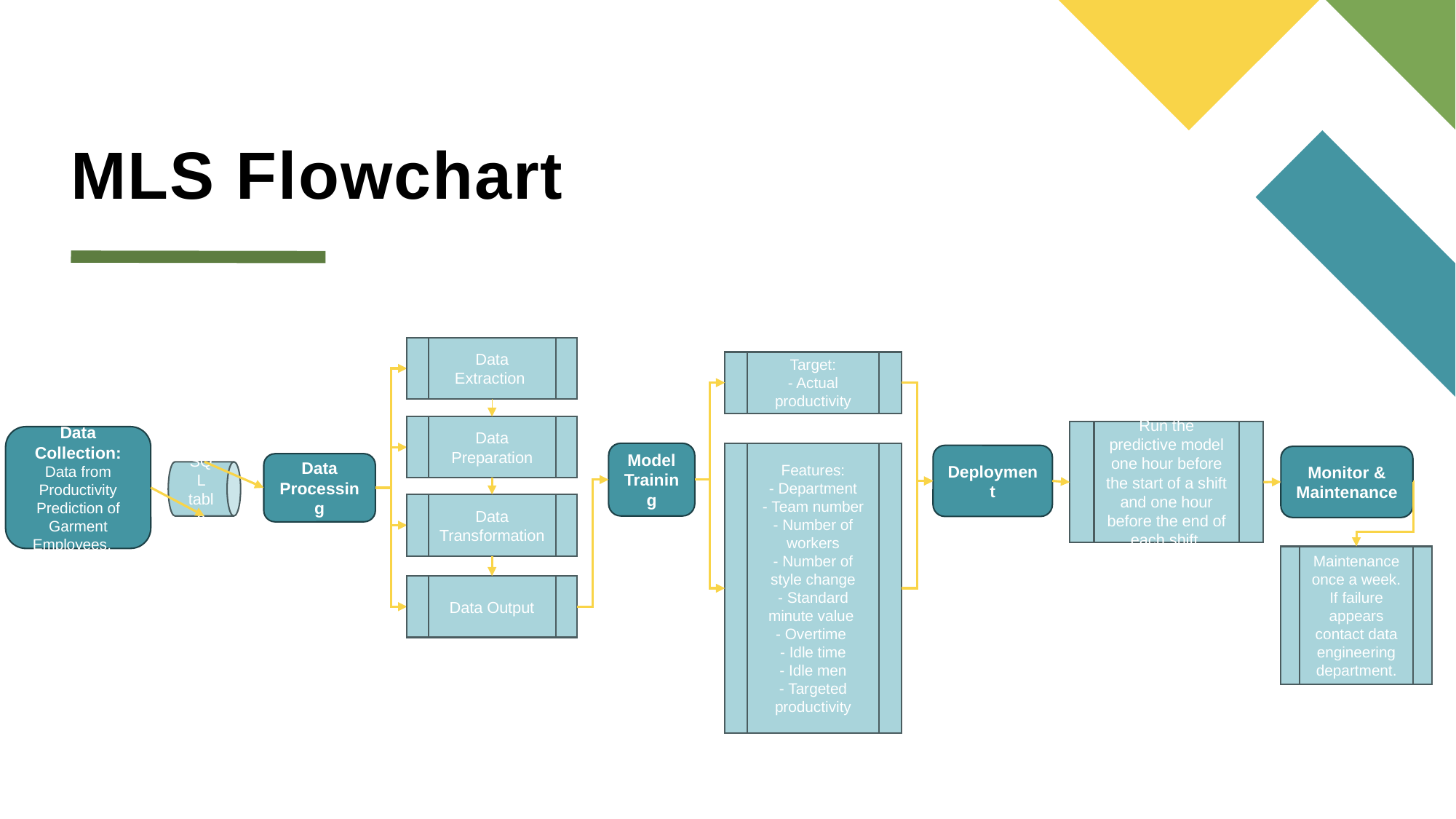

# MLS Flowchart
Data Extraction
Data Preparation
Data Transformation
Data Output
Target:
- Actual productivity
Features:
- Department
- Team number
- Number of workers
- Number of style change
- Standard minute value
- Overtime
- Idle time
- Idle men
- Targeted productivity
Run the predictive model one hour before the start of a shift and one hour before the end of each shift.
Data Collection:
Data from Productivity Prediction of Garment Employees.
Model Training
Deployment
Monitor & Maintenance
SQL table
Data Processing
Maintenance once a week. If failure appears contact data engineering department.